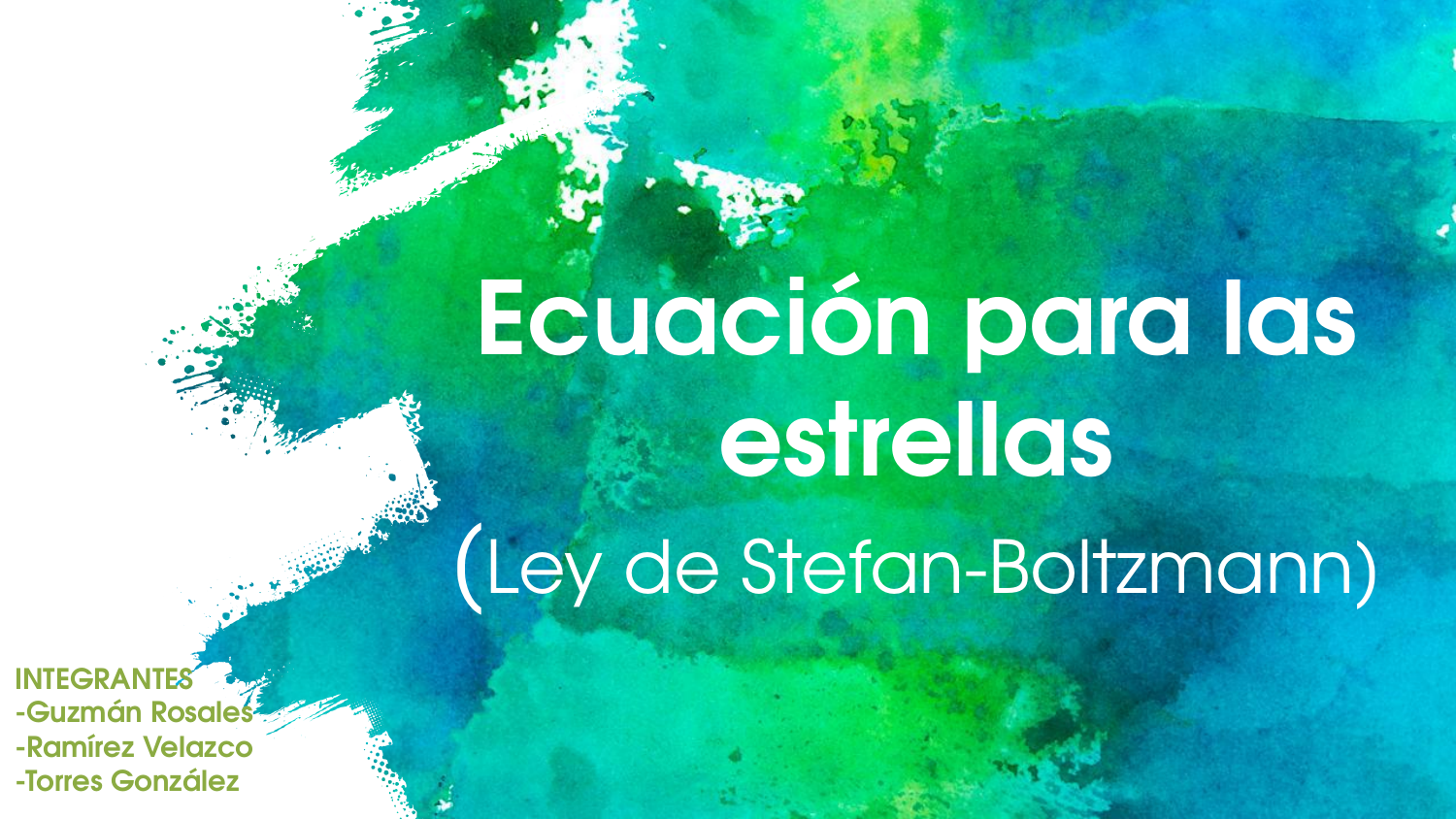

# Ecuación para las estrellas (Ley de Stefan-Boltzmann)
INTEGRANTES
-Guzmán Rosales
-Ramírez Velazco
-Torres González